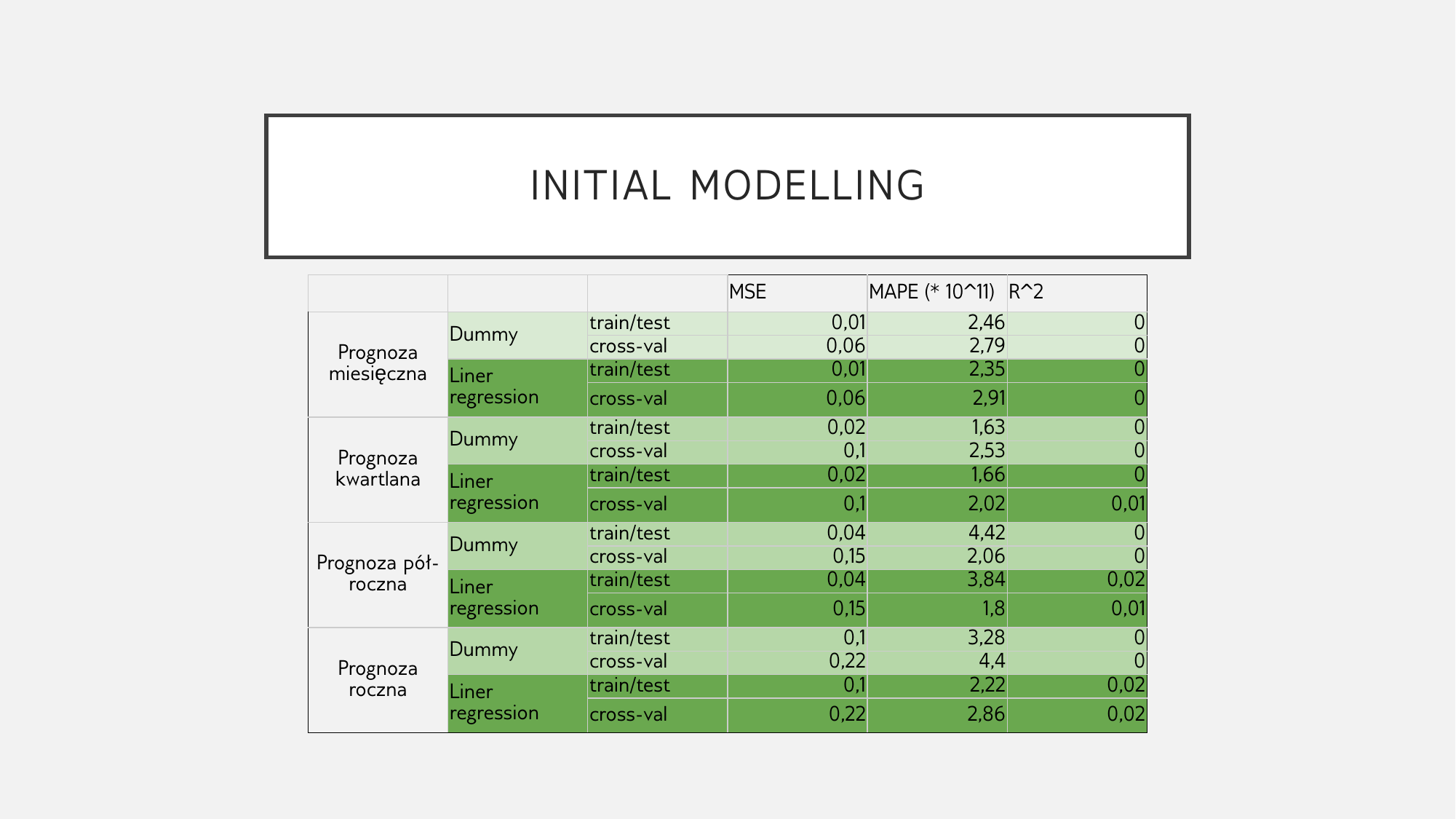

# Initial Modelling
|  |  |  | MSE | MAPE (\* 10^11) | R^2 |
| --- | --- | --- | --- | --- | --- |
| Prognoza miesięczna | Dummy | train/test | 0,01 | 2,46 | 0 |
|  |  | cross-val | 0,06 | 2,79 | 0 |
|  | Liner regression | train/test | 0,01 | 2,35 | 0 |
|  |  | cross-val | 0,06 | 2,91 | 0 |
| Prognoza kwartlana | Dummy | train/test | 0,02 | 1,63 | 0 |
|  |  | cross-val | 0,1 | 2,53 | 0 |
|  | Liner regression | train/test | 0,02 | 1,66 | 0 |
|  |  | cross-val | 0,1 | 2,02 | 0,01 |
| Prognoza pół-roczna | Dummy | train/test | 0,04 | 4,42 | 0 |
|  |  | cross-val | 0,15 | 2,06 | 0 |
|  | Liner regression | train/test | 0,04 | 3,84 | 0,02 |
|  |  | cross-val | 0,15 | 1,8 | 0,01 |
| Prognoza roczna | Dummy | train/test | 0,1 | 3,28 | 0 |
|  |  | cross-val | 0,22 | 4,4 | 0 |
|  | Liner regression | train/test | 0,1 | 2,22 | 0,02 |
|  |  | cross-val | 0,22 | 2,86 | 0,02 |